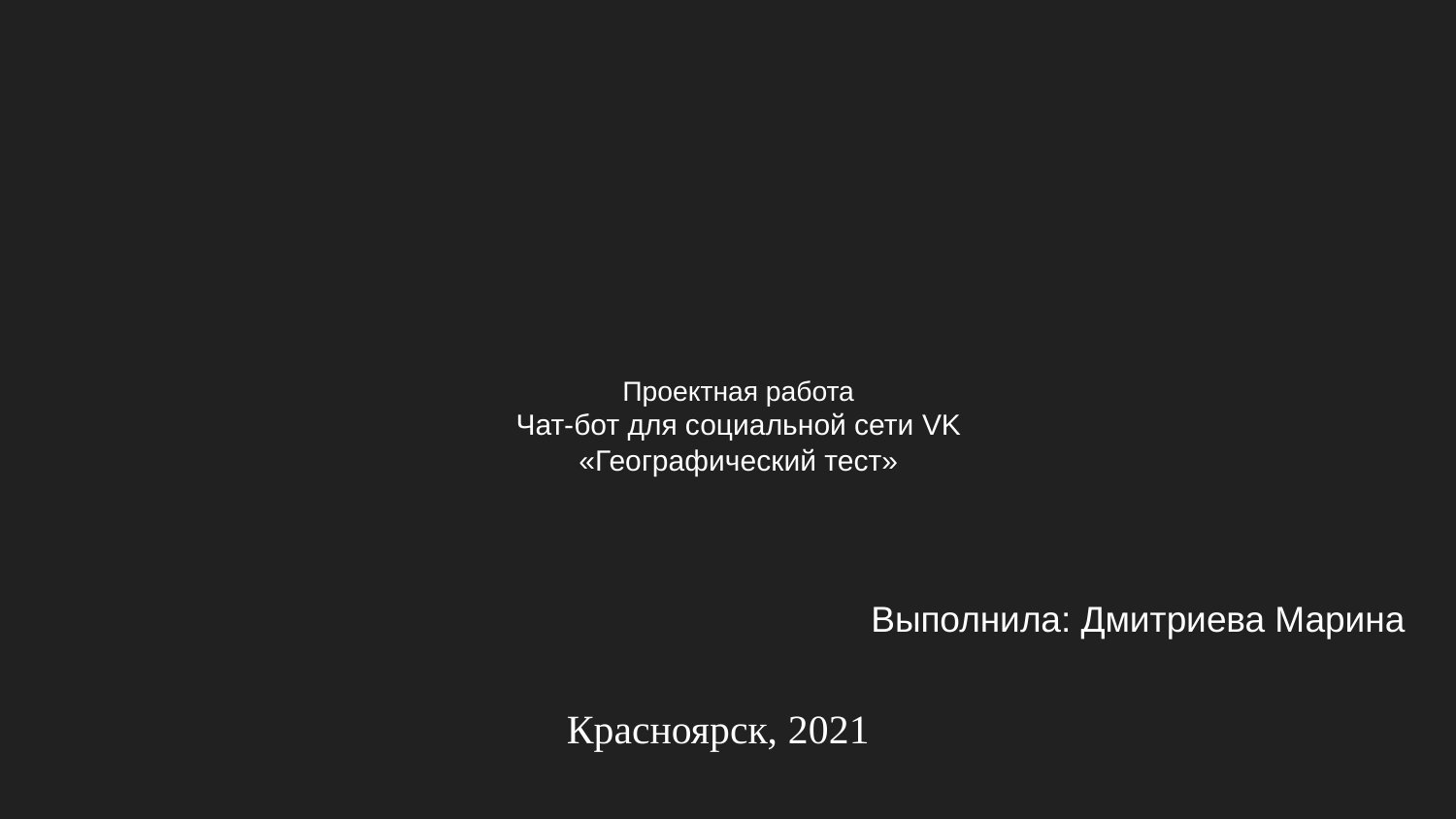

# Проектная работа
Чат-бот для социальной сети VK
«Географический тест»
Выполнила: Дмитриева Марина
Красноярск, 2021